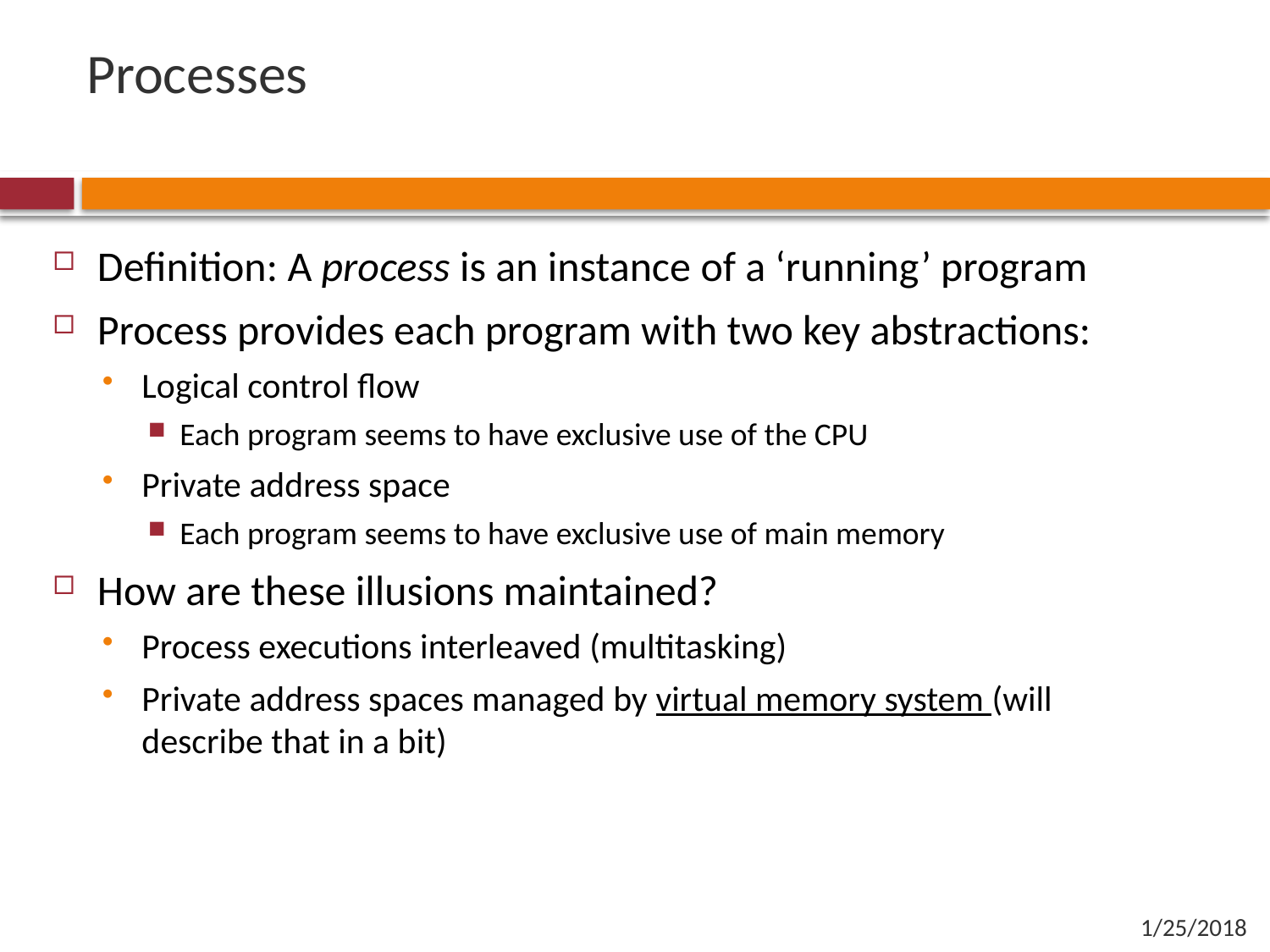

# Processes
Definition: A process is an instance of a ‘running’ program
Process provides each program with two key abstractions:
Logical control flow
Each program seems to have exclusive use of the CPU
Private address space
Each program seems to have exclusive use of main memory
How are these illusions maintained?
Process executions interleaved (multitasking)
Private address spaces managed by virtual memory system (will describe that in a bit)
1/25/2018